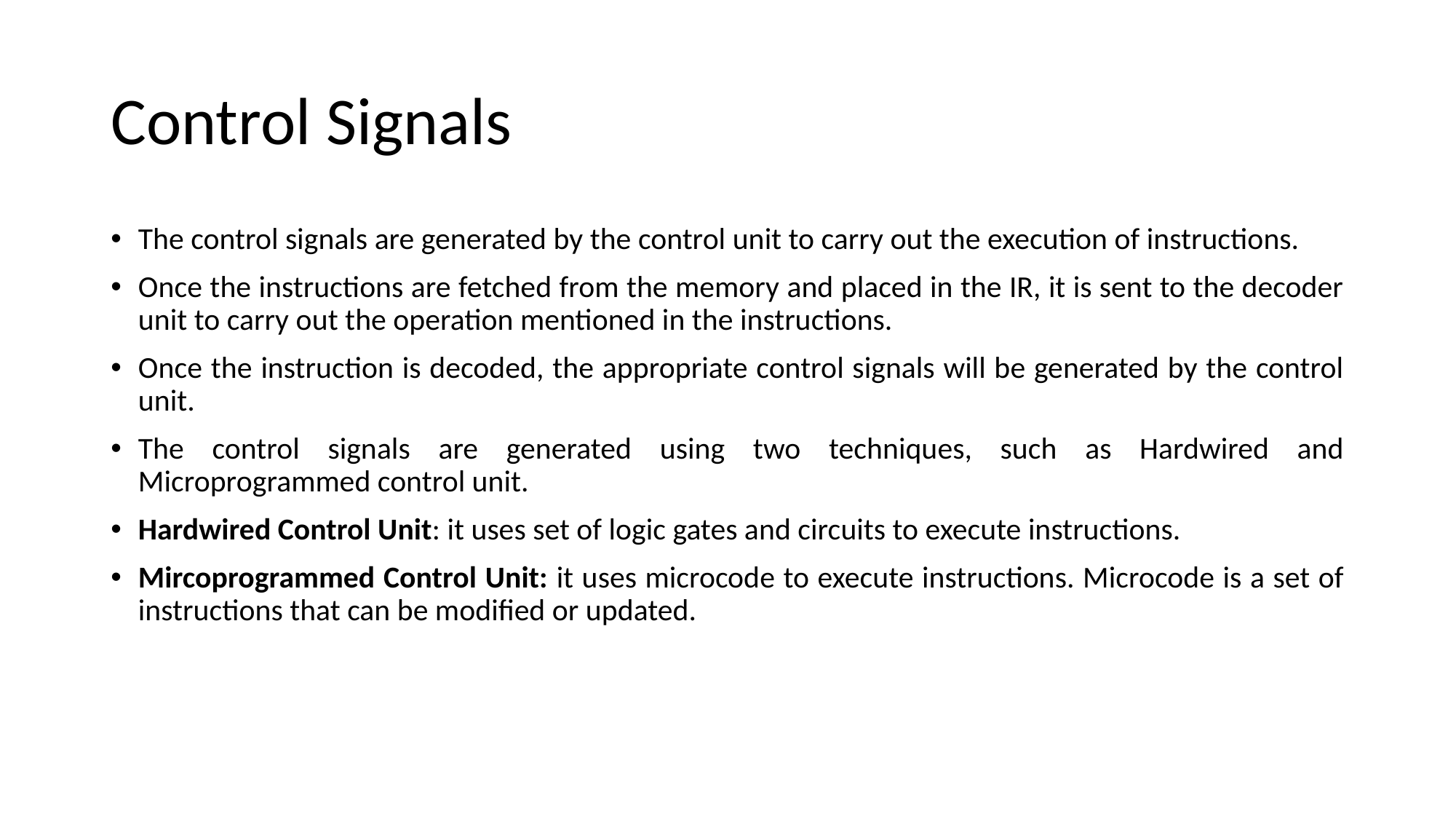

# Control Signals
The control signals are generated by the control unit to carry out the execution of instructions.
Once the instructions are fetched from the memory and placed in the IR, it is sent to the decoder unit to carry out the operation mentioned in the instructions.
Once the instruction is decoded, the appropriate control signals will be generated by the control unit.
The control signals are generated using two techniques, such as Hardwired and Microprogrammed control unit.
Hardwired Control Unit: it uses set of logic gates and circuits to execute instructions.
Mircoprogrammed Control Unit: it uses microcode to execute instructions. Microcode is a set of instructions that can be modified or updated.